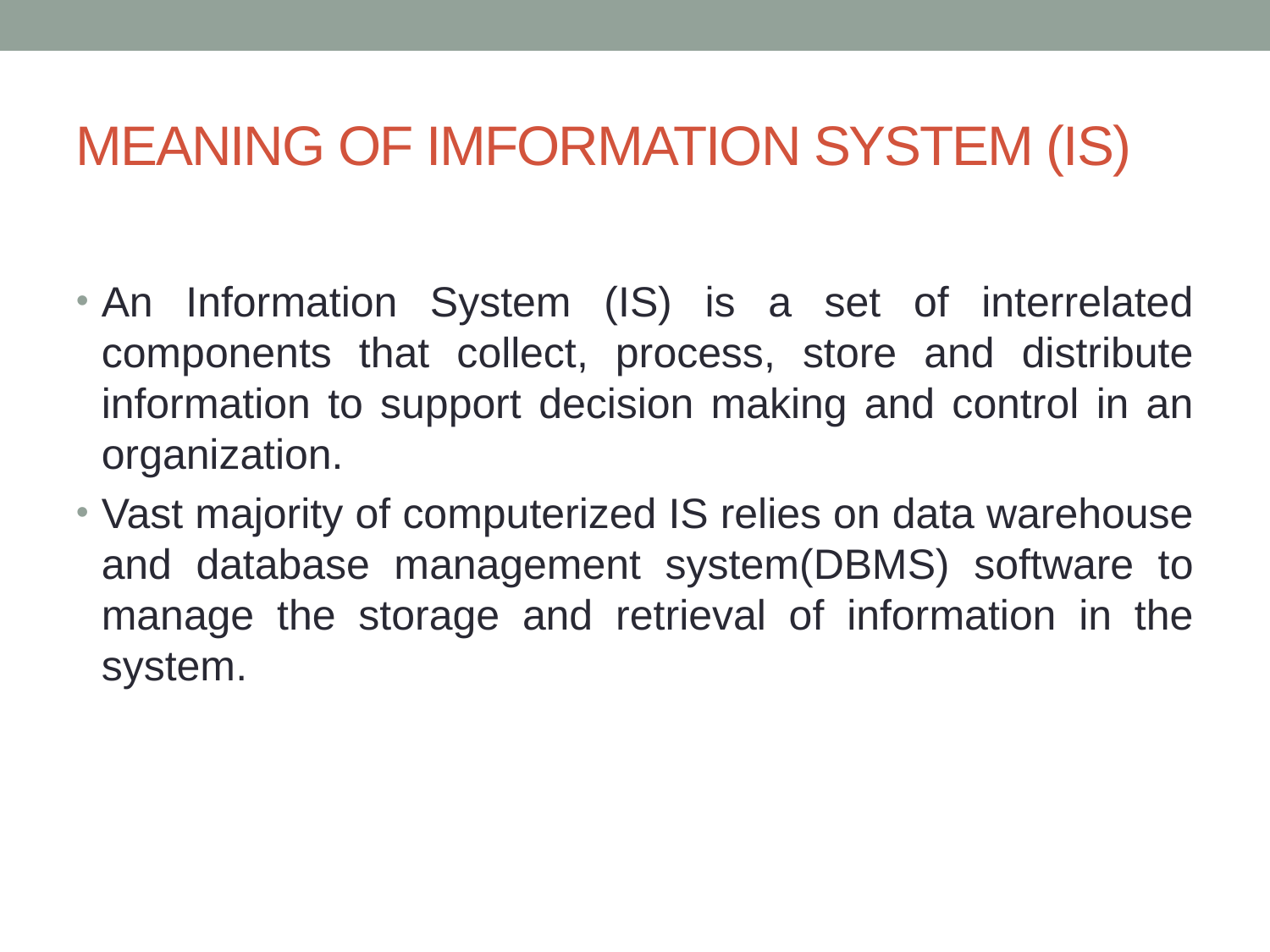

MEANING OF IMFORMATION SYSTEM (IS)

An Information System (IS) is a set of interrelated components that collect, process, store and distribute information to support decision making and control in an organization.
Vast majority of computerized IS relies on data warehouse and database management system(DBMS) software to manage the storage and retrieval of information in the system.